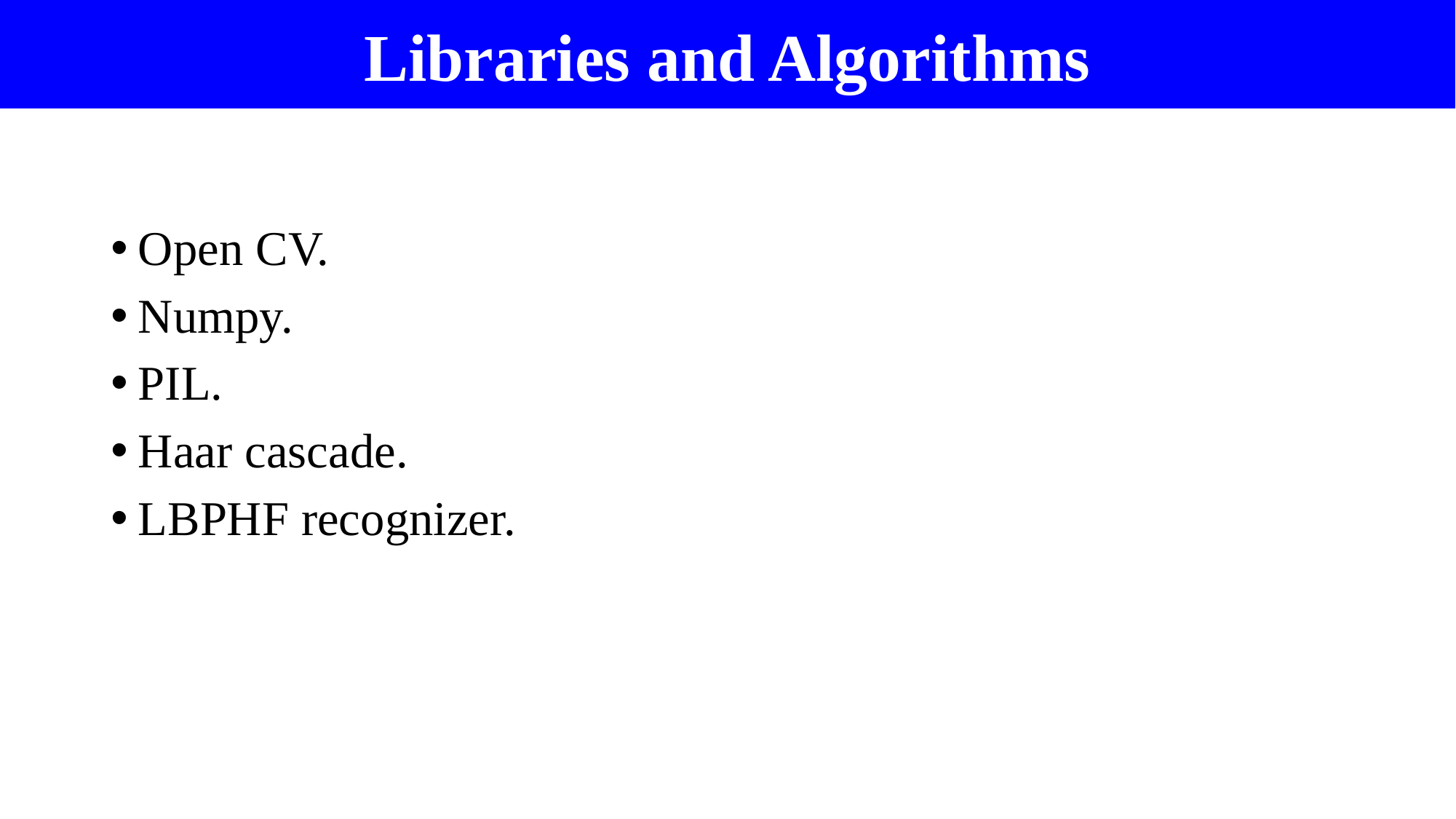

Libraries and Algorithms
Open CV.
Numpy.
PIL.
Haar cascade.
LBPHF recognizer.